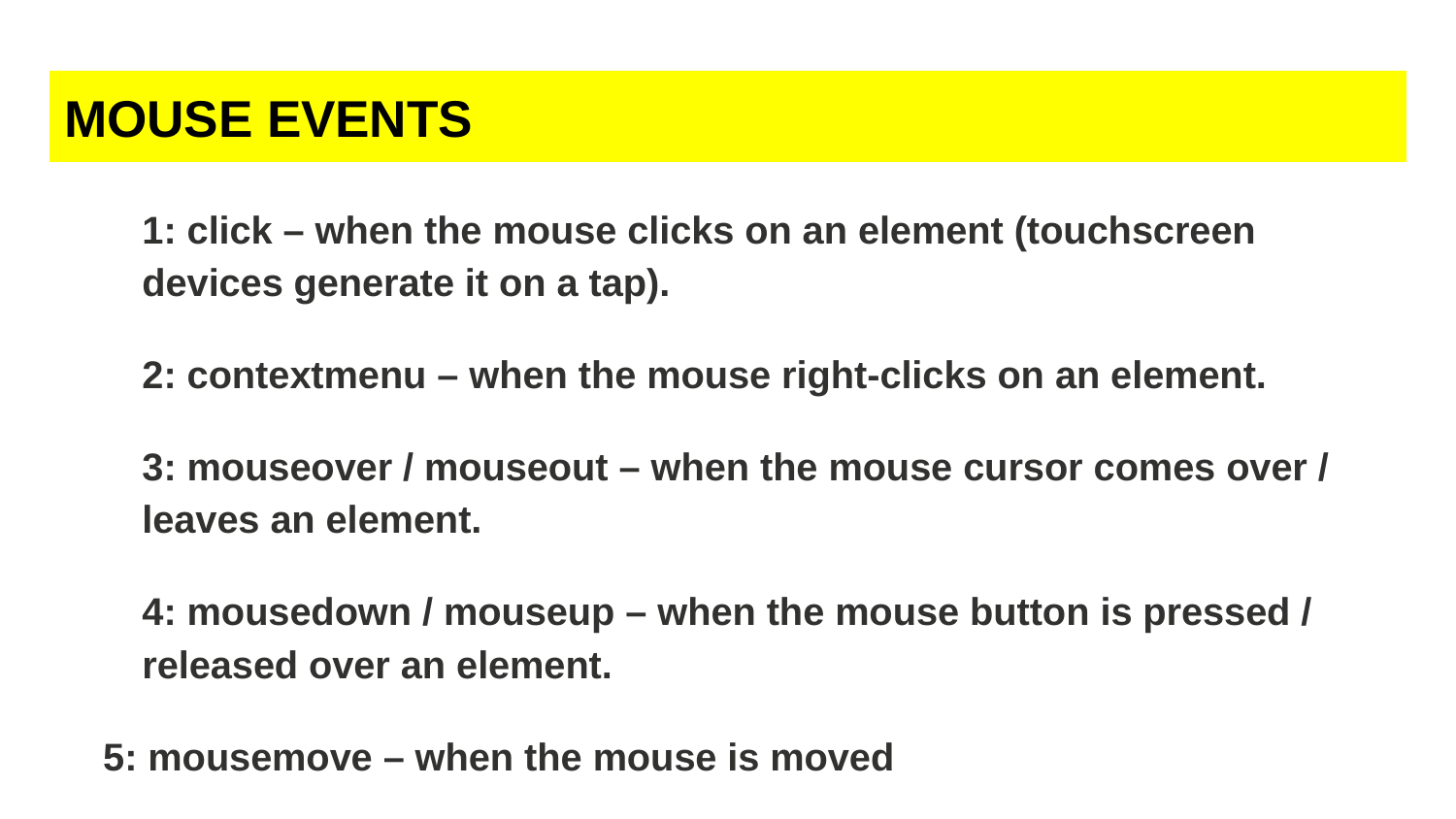

# MOUSE EVENTS
1: click – when the mouse clicks on an element (touchscreen  devices generate it on a tap).
2: contextmenu – when the mouse right-clicks on an element.
3: mouseover / mouseout – when the mouse cursor comes over / leaves an element.
4: mousedown / mouseup – when the mouse button is pressed / released over an element.
5: mousemove – when the mouse is moved